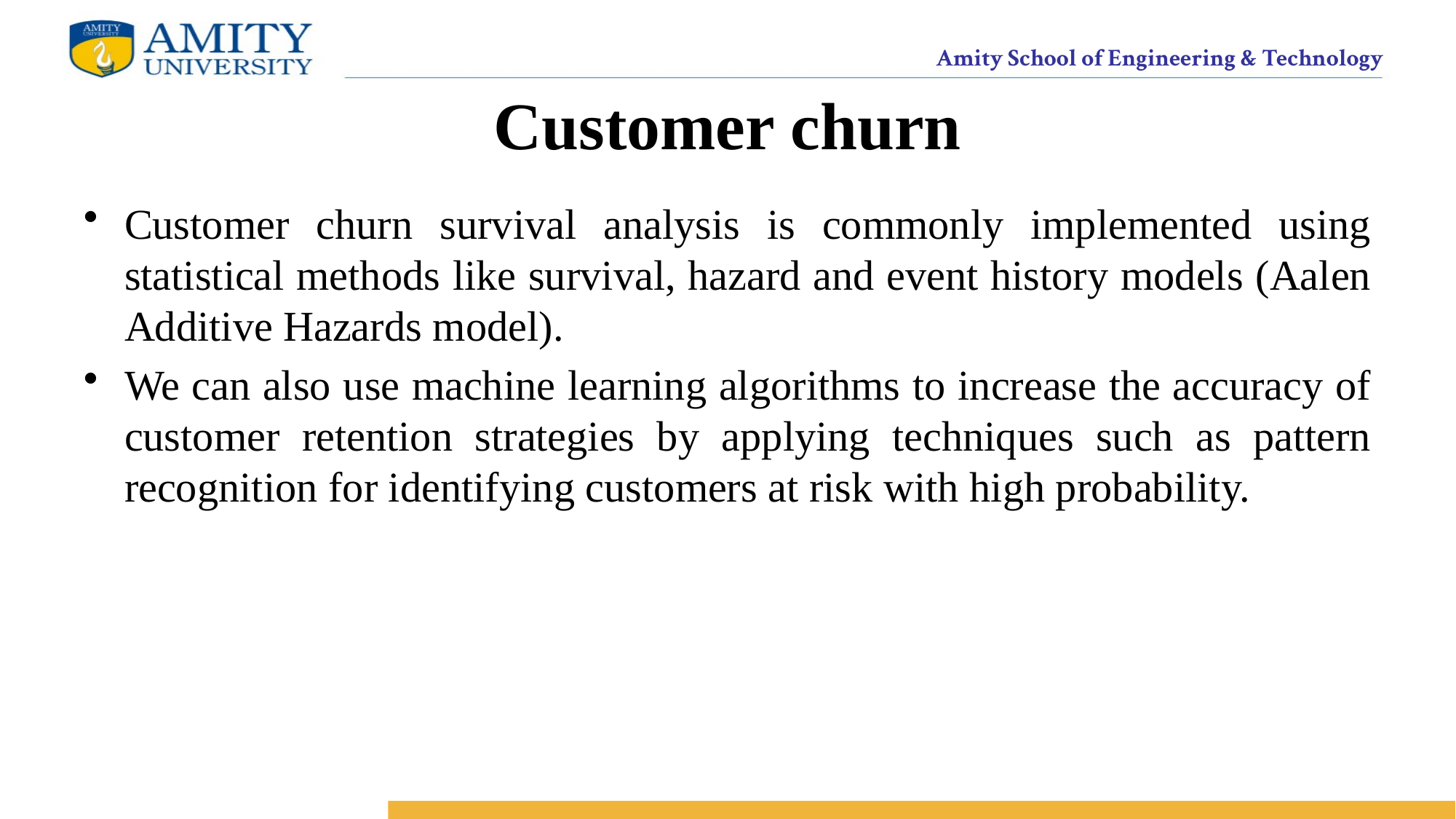

# Customer churn
Customer churn survival analysis is commonly implemented using statistical methods like survival, hazard and event history models (Aalen Additive Hazards model).
We can also use machine learning algorithms to increase the accuracy of customer retention strategies by applying techniques such as pattern recognition for identifying customers at risk with high probability.